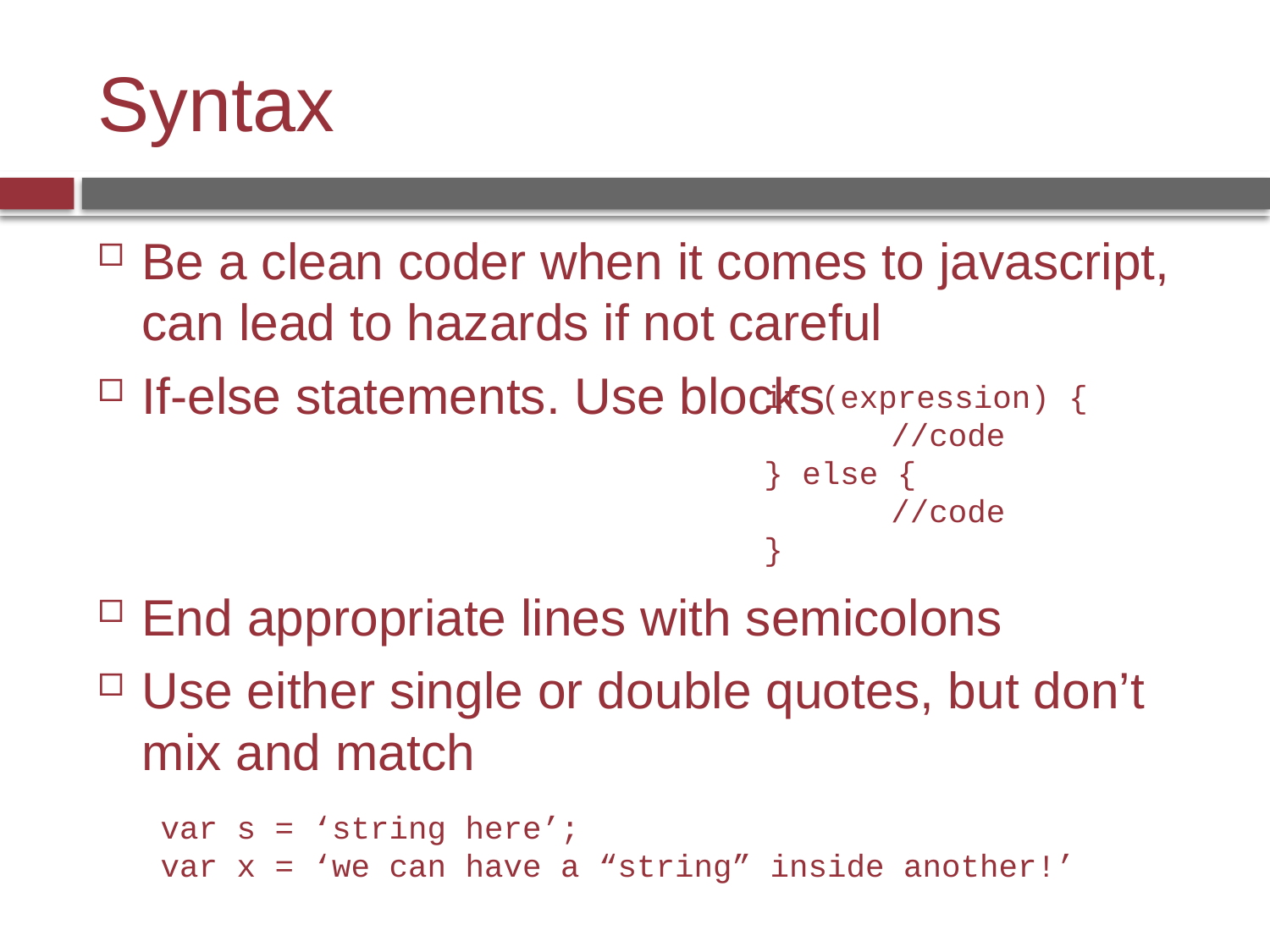

# Syntax
Be a clean coder when it comes to javascript, can lead to hazards if not careful
If-else statements. Use blocks

End appropriate lines with semicolons
Use either single or double quotes, but don’t mix and match
if (expression) {
	//code
} else {
	//code
}
var s = ‘string here’;
var x = ‘we can have a “string” inside another!’